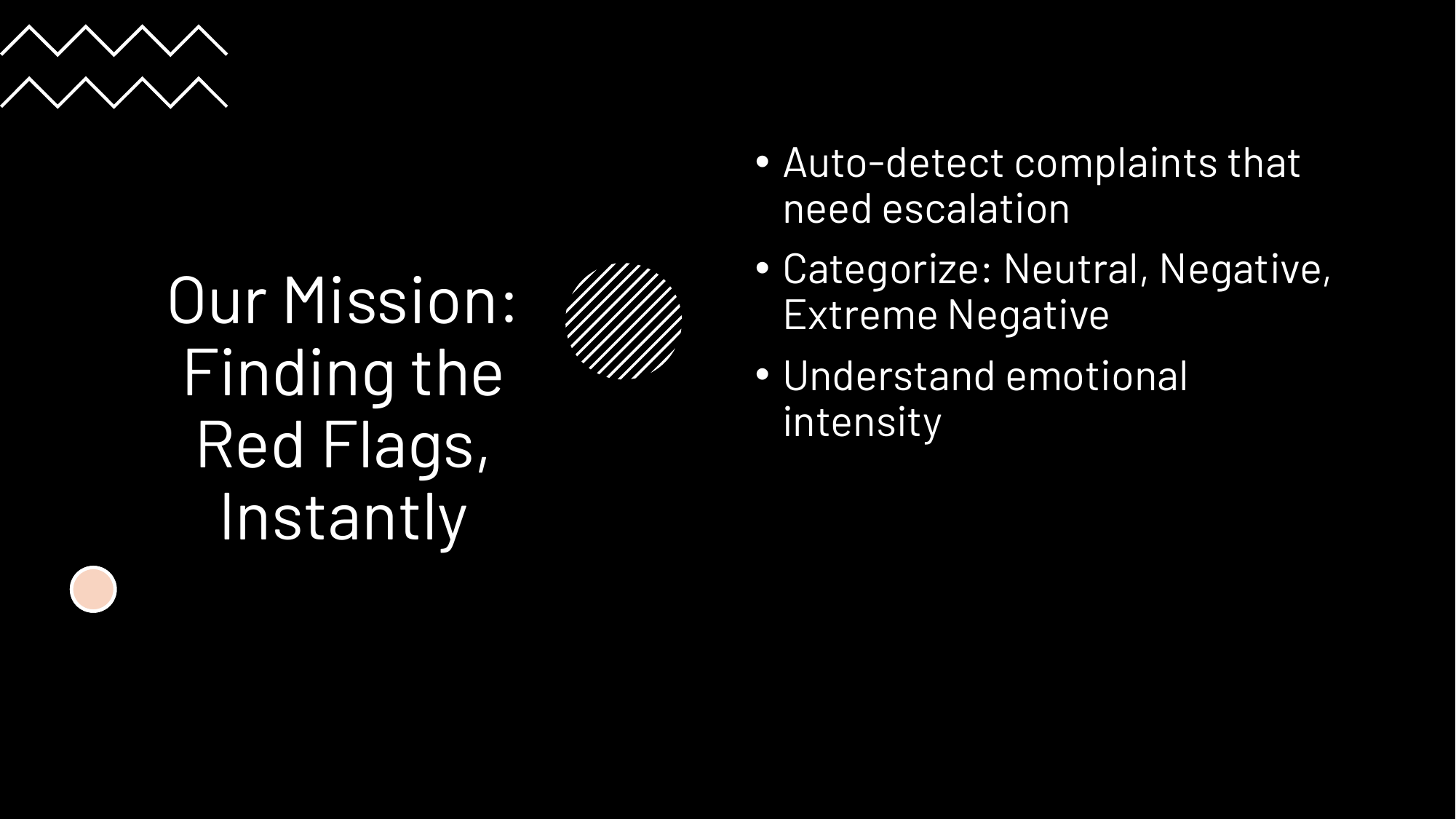

# Our Mission: Finding the Red Flags, Instantly
Auto-detect complaints that need escalation
Categorize: Neutral, Negative, Extreme Negative
Understand emotional intensity